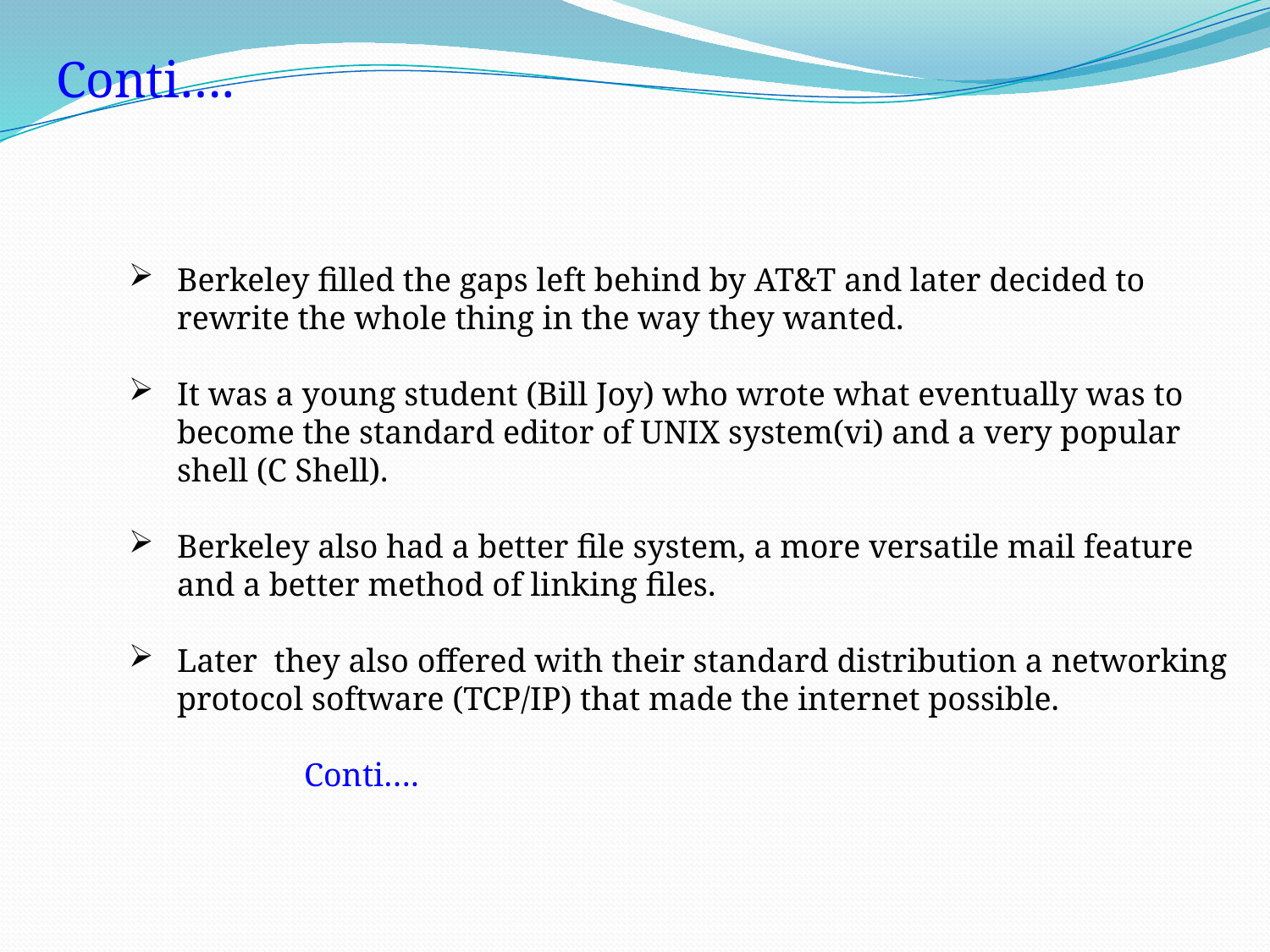

Conti….
Berkeley filled the gaps left behind by AT&T and later decided to rewrite the whole thing in the way they wanted.

It was a young student (Bill Joy) who wrote what eventually was to become the standard editor of UNIX system(vi) and a very popular shell (C Shell).

Berkeley also had a better file system, a more versatile mail feature and a better method of linking files.

Later  they also offered with their standard distribution a networking protocol software (TCP/IP) that made the internet possible.											Conti….